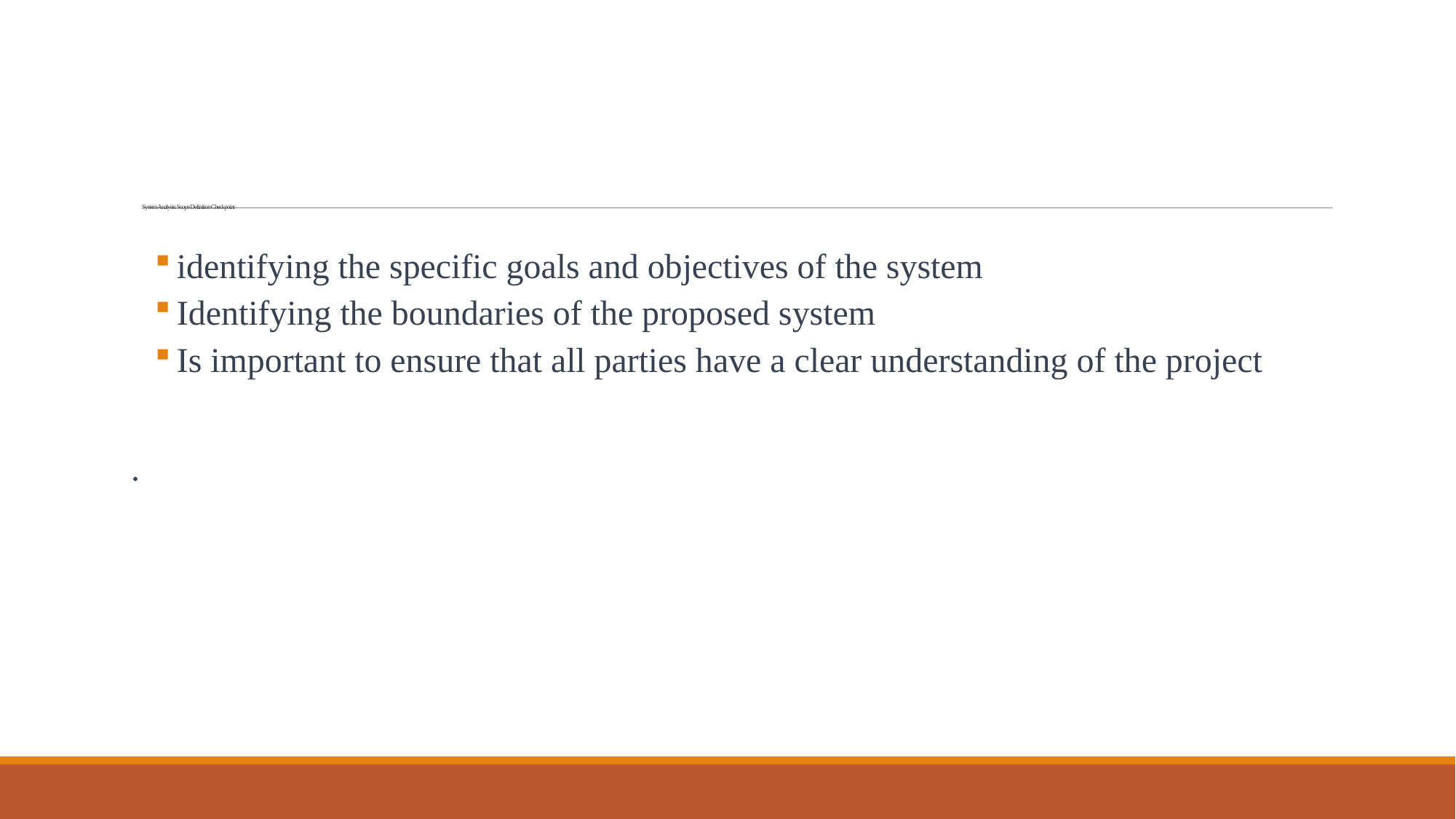

# System Analysis: Scope Definition Checkpoint
identifying the specific goals and objectives of the system
Identifying the boundaries of the proposed system
Is important to ensure that all parties have a clear understanding of the project

.